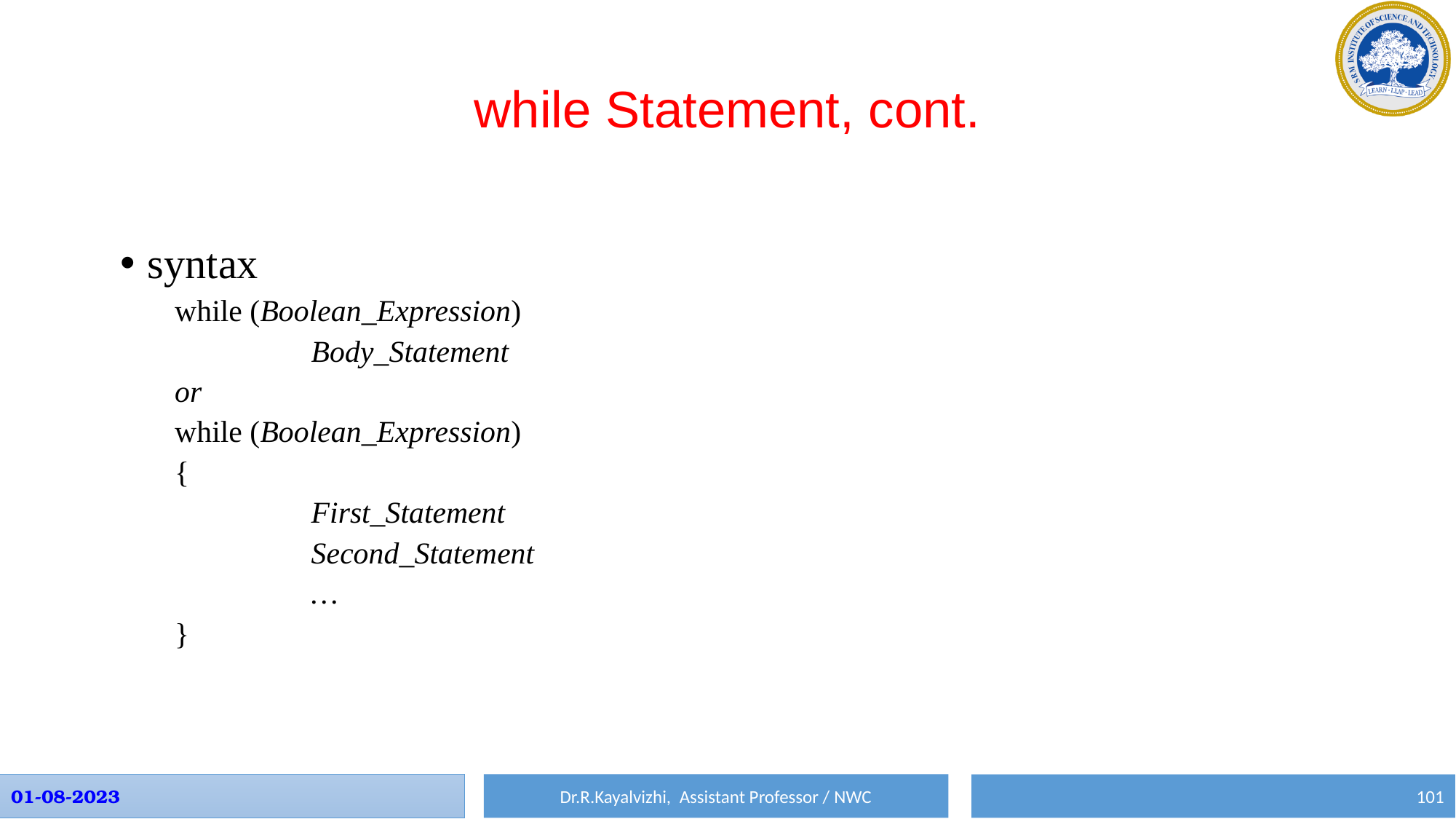

# while Statement, cont.
syntax
while (Boolean_Expression)
		Body_Statement
or
while (Boolean_Expression)
{
		First_Statement
		Second_Statement
		…
}
Dr.R.Kayalvizhi,  Assistant Professor / NWC
01-08-2023
101